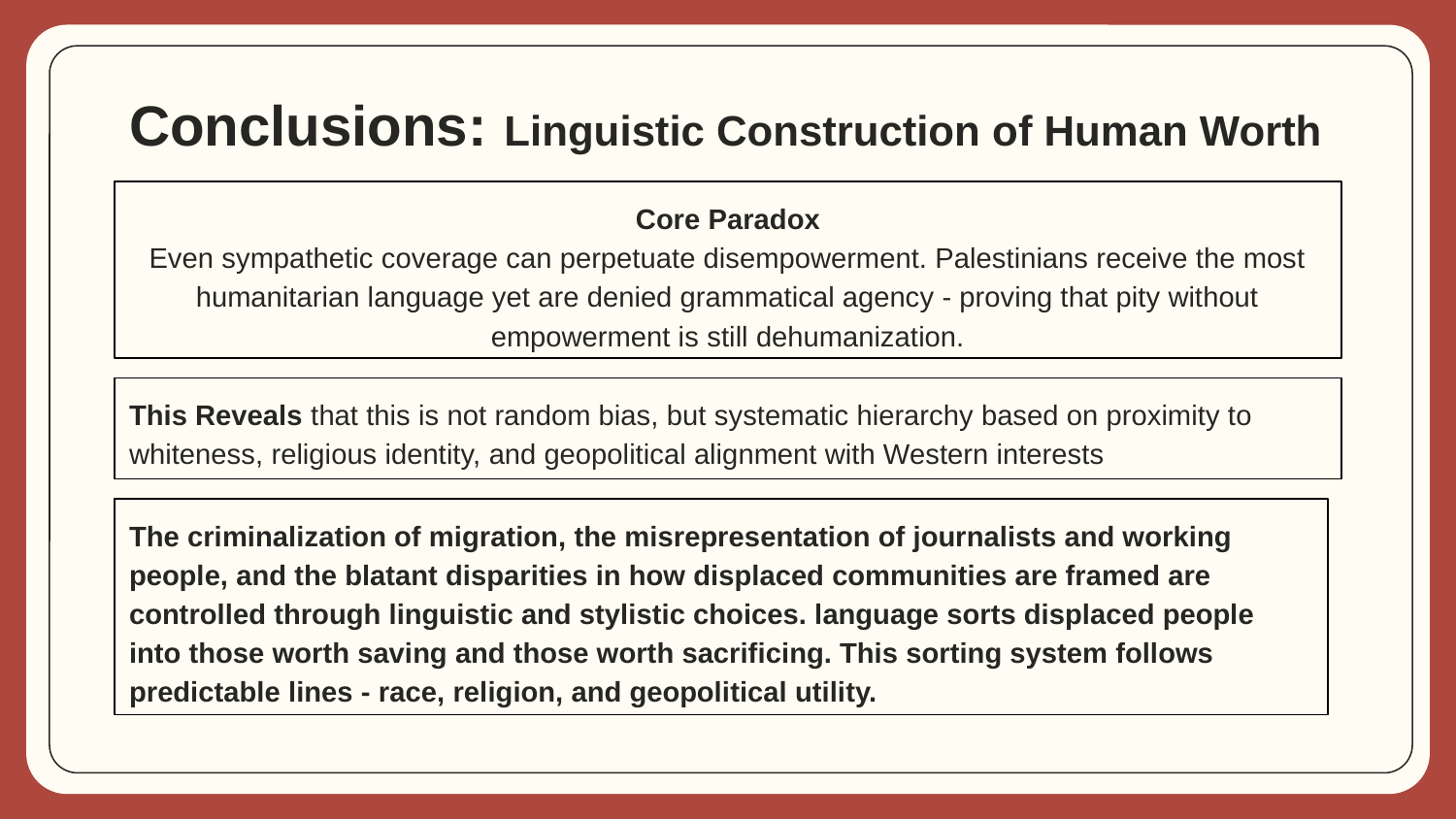

# Conclusions: Linguistic Construction of Human Worth
Core Paradox
Even sympathetic coverage can perpetuate disempowerment. Palestinians receive the most humanitarian language yet are denied grammatical agency - proving that pity without empowerment is still dehumanization.
This Reveals that this is not random bias, but systematic hierarchy based on proximity to whiteness, religious identity, and geopolitical alignment with Western interests

The criminalization of migration, the misrepresentation of journalists and working people, and the blatant disparities in how displaced communities are framed are controlled through linguistic and stylistic choices. language sorts displaced people into those worth saving and those worth sacrificing. This sorting system follows predictable lines - race, religion, and geopolitical utility.